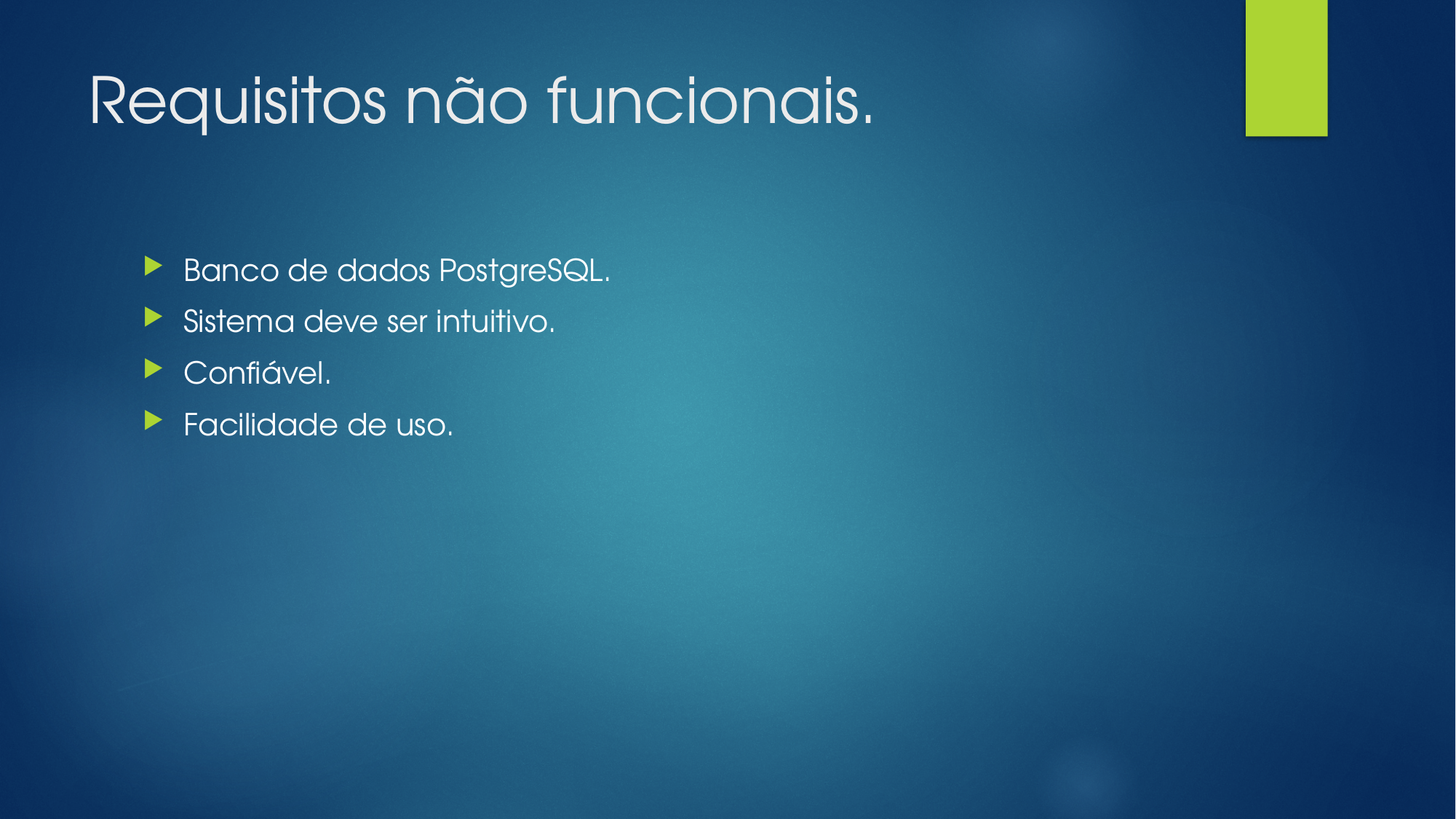

# Requisitos não funcionais.
Banco de dados PostgreSQL.
Sistema deve ser intuitivo.
Confiável.
Facilidade de uso.